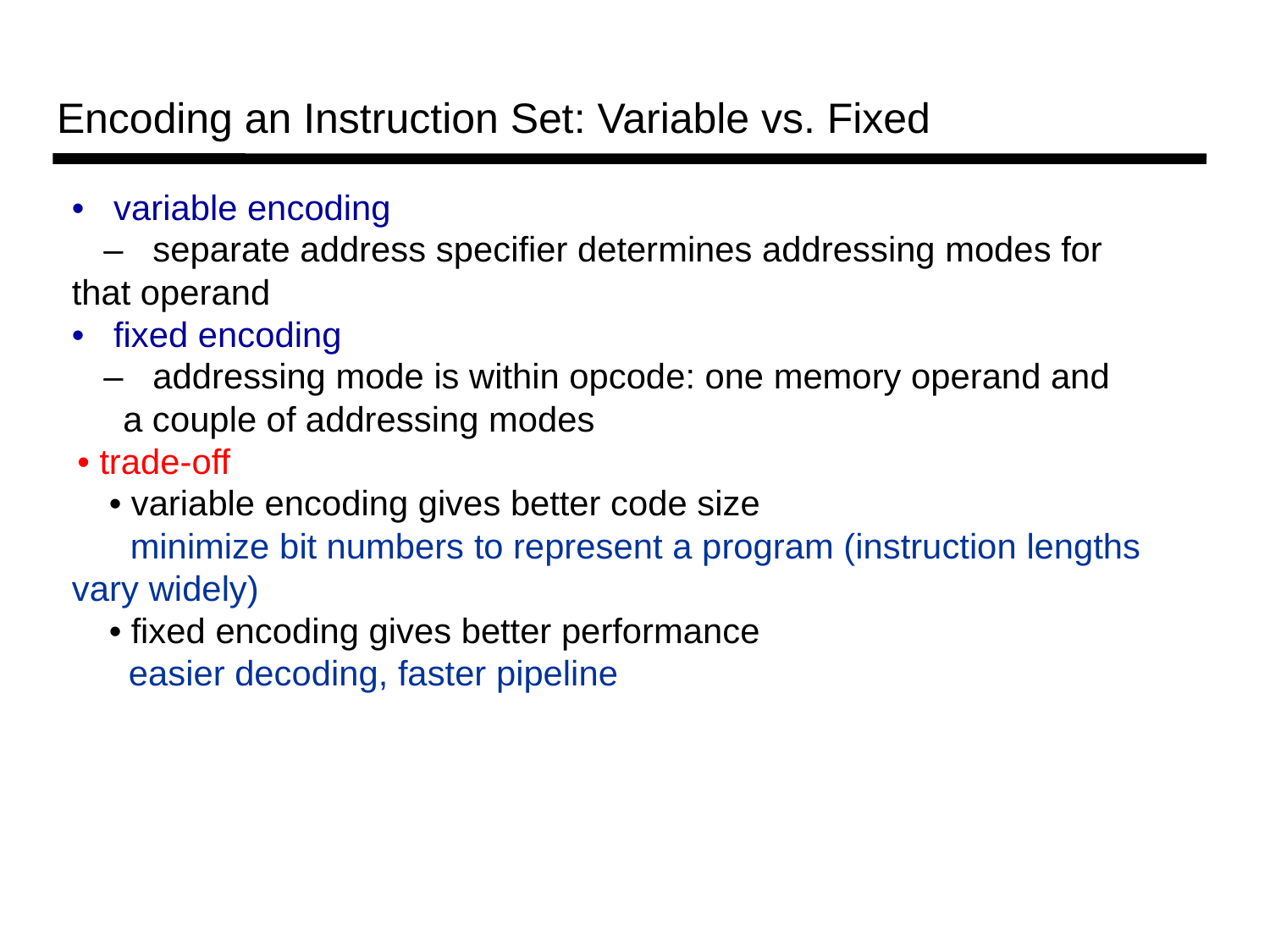

Encoding an Instruction Set: Variable vs. Fixed

•   variable encoding
			–   separate address specifier determines addressing modes for that operand
•   fixed encoding
			–   addressing mode is within opcode: one memory operand and
					a couple of addressing modes
	• trade-off
				• variable encoding gives better code size
							minimize bit numbers to represent a program (instruction lengths vary widely)
				• fixed encoding gives better performance
						easier decoding, faster pipeline